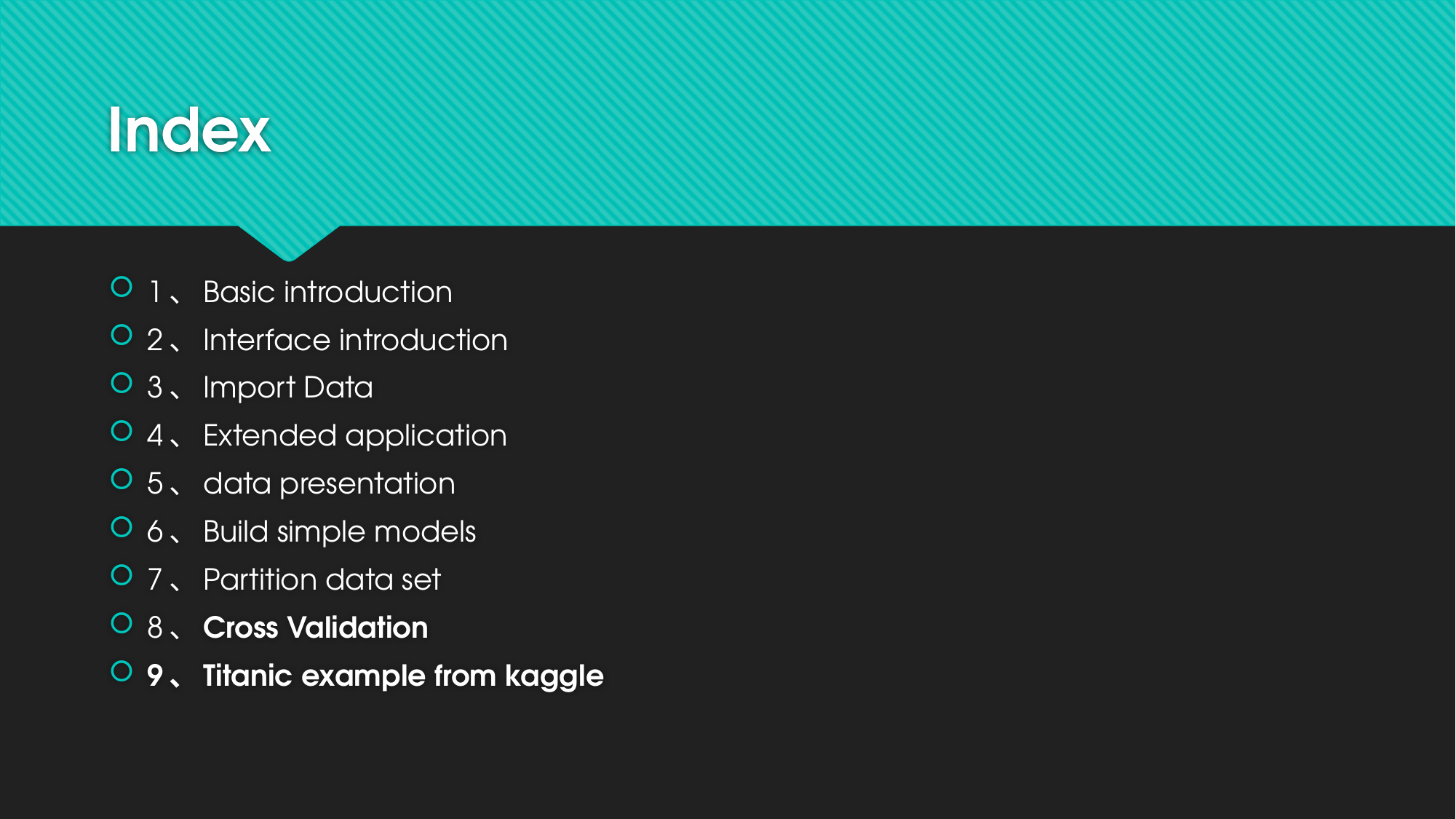

# Index
1、Basic introduction
2、Interface introduction
3、Import Data
4、Extended application
5、data presentation
6、Build simple models
7、Partition data set
8、Cross Validation
9、Titanic example from kaggle